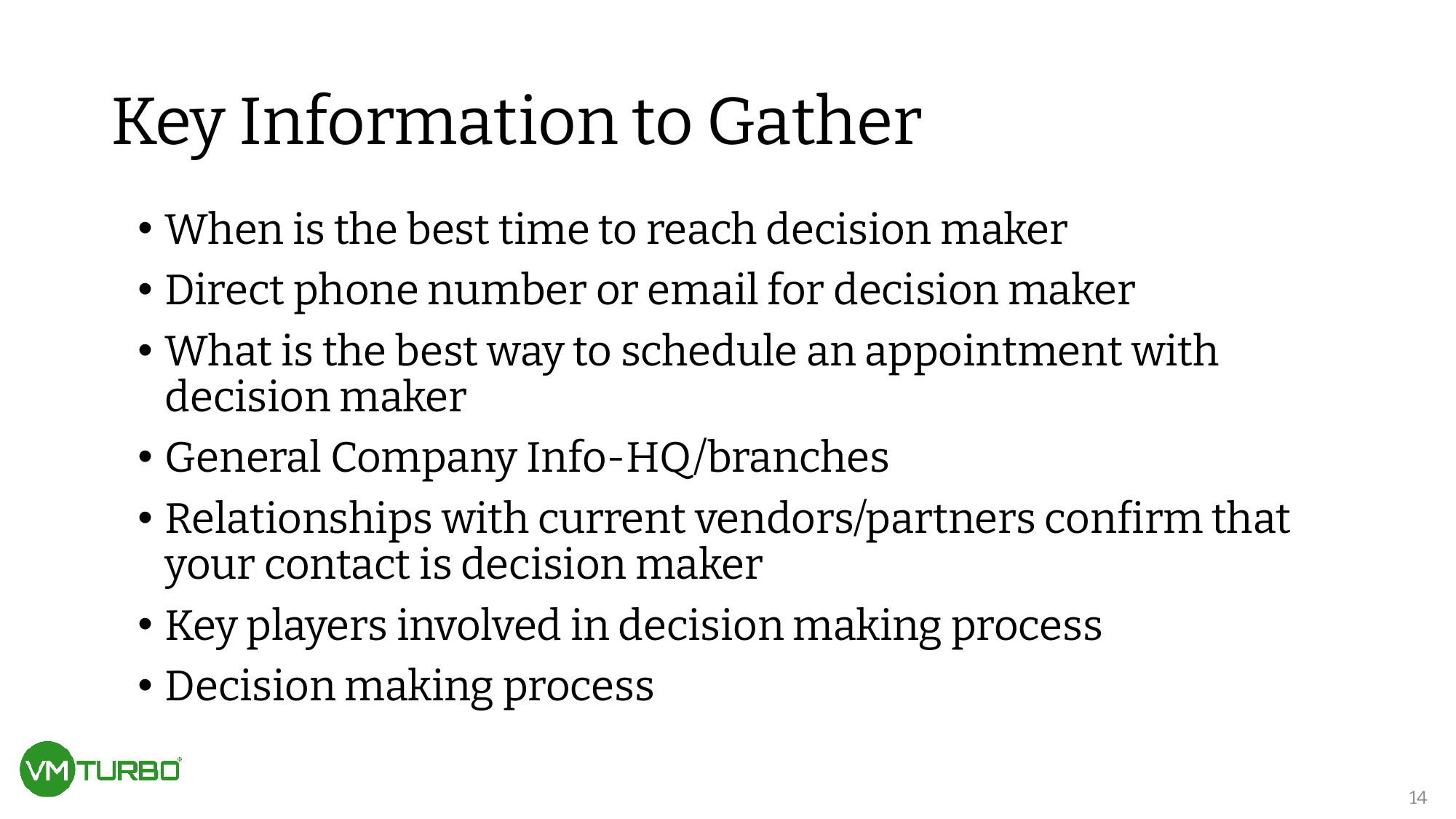

# Key Information to Gather
When is the best time to reach decision maker
Direct phone number or email for decision maker
What is the best way to schedule an appointment with decision maker
General Company Info-HQ/branches
Relationships with current vendors/partners confirm that your contact is decision maker
Key players involved in decision making process
Decision making process

14